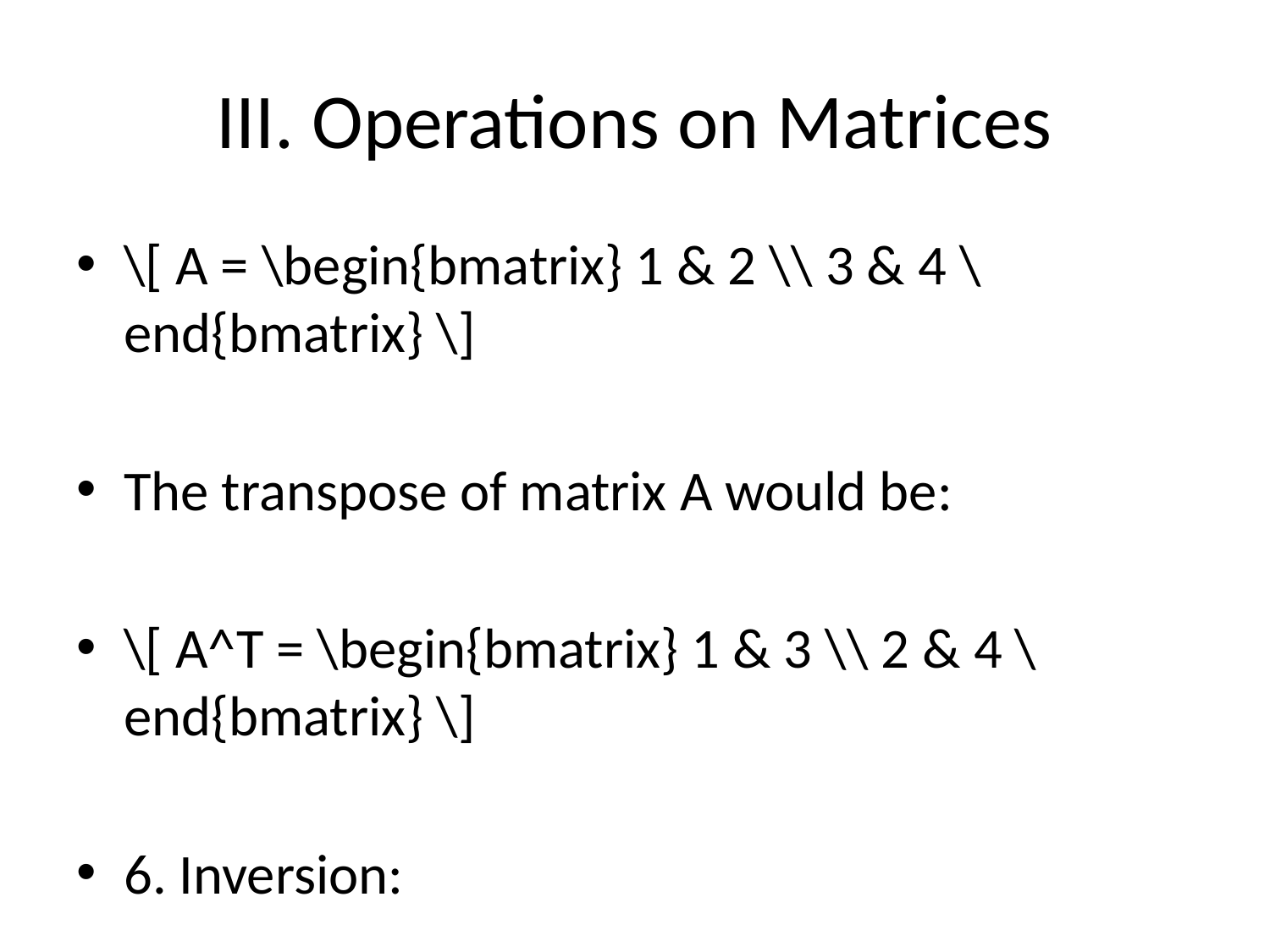

# III. Operations on Matrices
\[ A = \begin{bmatrix} 1 & 2 \\ 3 & 4 \end{bmatrix} \]

The transpose of matrix A would be:

\[ A^T = \begin{bmatrix} 1 & 3 \\ 2 & 4 \end{bmatrix} \]

6. Inversion: